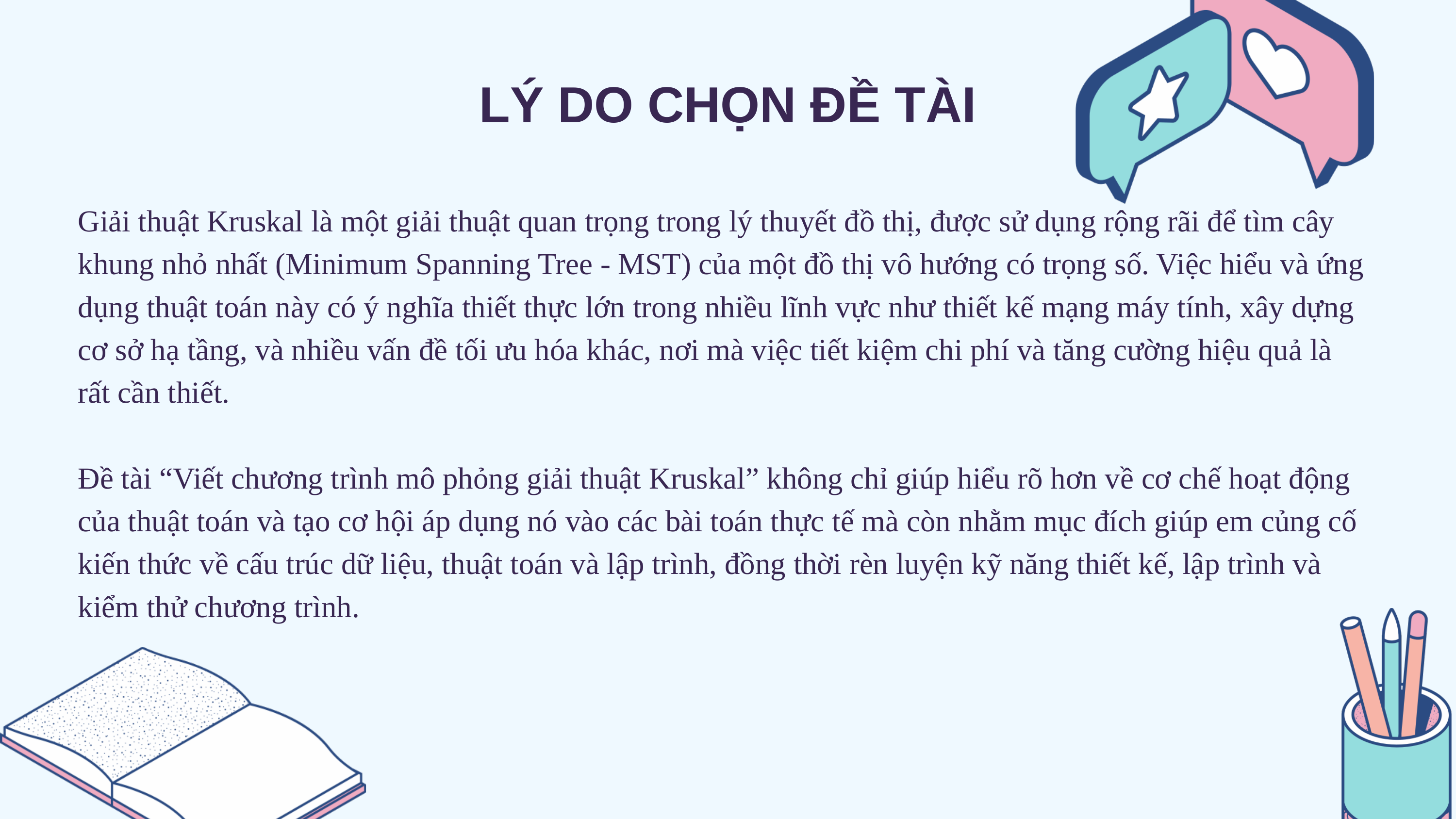

LÝ DO CHỌN ĐỀ TÀI
Giải thuật Kruskal là một giải thuật quan trọng trong lý thuyết đồ thị, được sử dụng rộng rãi để tìm cây khung nhỏ nhất (Minimum Spanning Tree - MST) của một đồ thị vô hướng có trọng số. Việc hiểu và ứng dụng thuật toán này có ý nghĩa thiết thực lớn trong nhiều lĩnh vực như thiết kế mạng máy tính, xây dựng cơ sở hạ tầng, và nhiều vấn đề tối ưu hóa khác, nơi mà việc tiết kiệm chi phí và tăng cường hiệu quả là rất cần thiết.

Đề tài “Viết chương trình mô phỏng giải thuật Kruskal” không chỉ giúp hiểu rõ hơn về cơ chế hoạt động của thuật toán và tạo cơ hội áp dụng nó vào các bài toán thực tế mà còn nhằm mục đích giúp em củng cố kiến thức về cấu trúc dữ liệu, thuật toán và lập trình, đồng thời rèn luyện kỹ năng thiết kế, lập trình và kiểm thử chương trình.